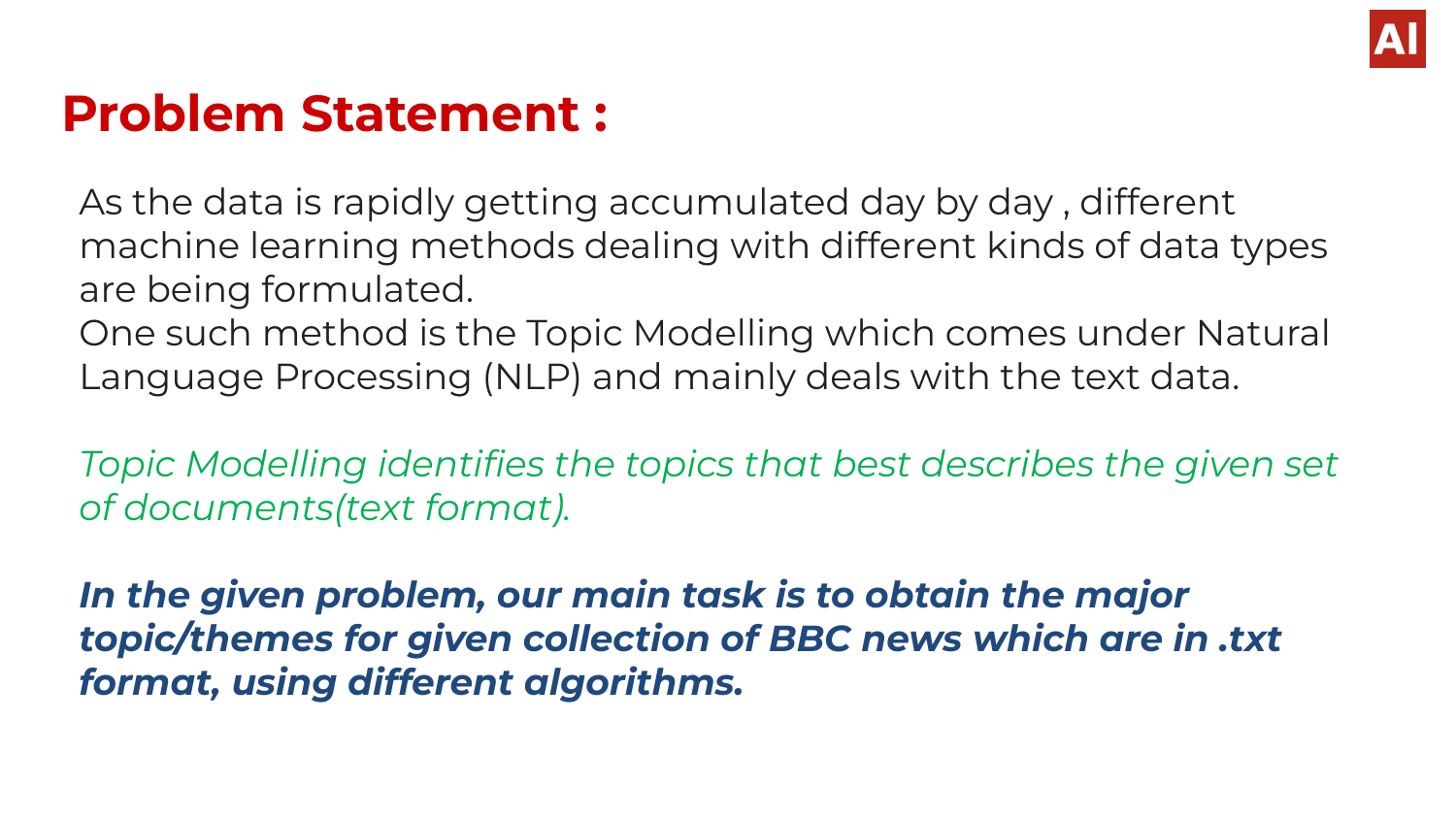

# Problem Statement :
As the data is rapidly getting accumulated day by day , different machine learning methods dealing with different kinds of data types are being formulated.
One such method is the Topic Modelling which comes under Natural Language Processing (NLP) and mainly deals with the text data.

Topic Modelling identifies the topics that best describes the given set of documents(text format).

In the given problem, our main task is to obtain the major topic/themes for given collection of BBC news which are in .txt format, using different algorithms.